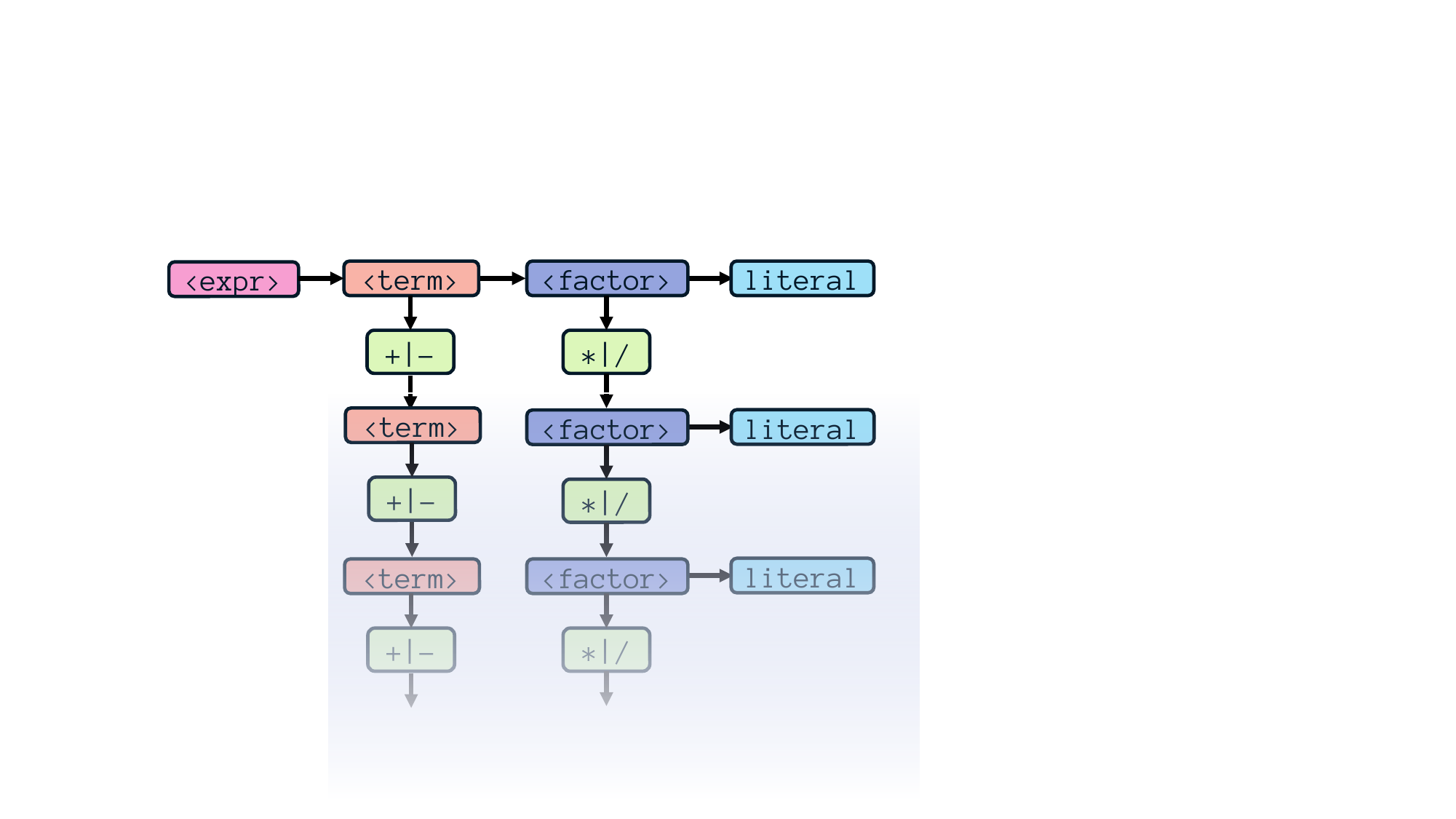

<term>
<factor>
literal
<expr>
+|-
*|/

<term>
literal
<factor>
+|-
*|/
literal
<term>
<factor>
+|-
*|/